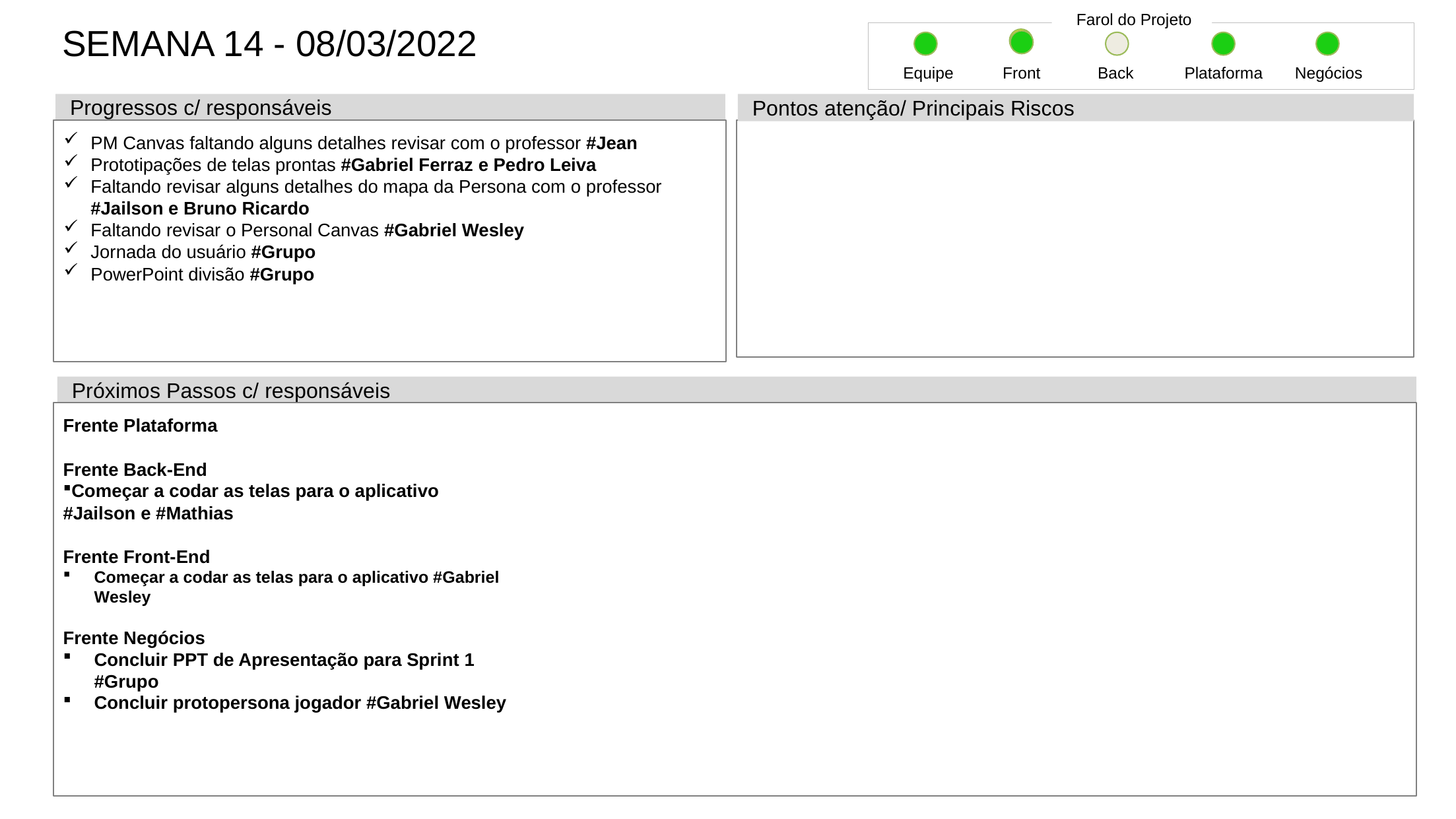

Farol do Projeto
# SEMANA 14 - 08/03/2022

Equipe
Front
Back
Plataforma
Negócios
Pontos atenção/ Principais Riscos
Progressos c/ responsáveis
PM Canvas faltando alguns detalhes revisar com o professor #Jean
Prototipações de telas prontas #Gabriel Ferraz e Pedro Leiva
Faltando revisar alguns detalhes do mapa da Persona com o professor #Jailson e Bruno Ricardo
Faltando revisar o Personal Canvas #Gabriel Wesley
Jornada do usuário #Grupo
PowerPoint divisão #Grupo

Próximos Passos c/ responsáveis
Frente Plataforma

Frente Back-End
Começar a codar as telas para o aplicativo #Jailson e #Mathias
Frente Front-End
Começar a codar as telas para o aplicativo #Gabriel Wesley
Frente Negócios
Concluir PPT de Apresentação para Sprint 1 #Grupo
Concluir protopersona jogador #Gabriel Wesley